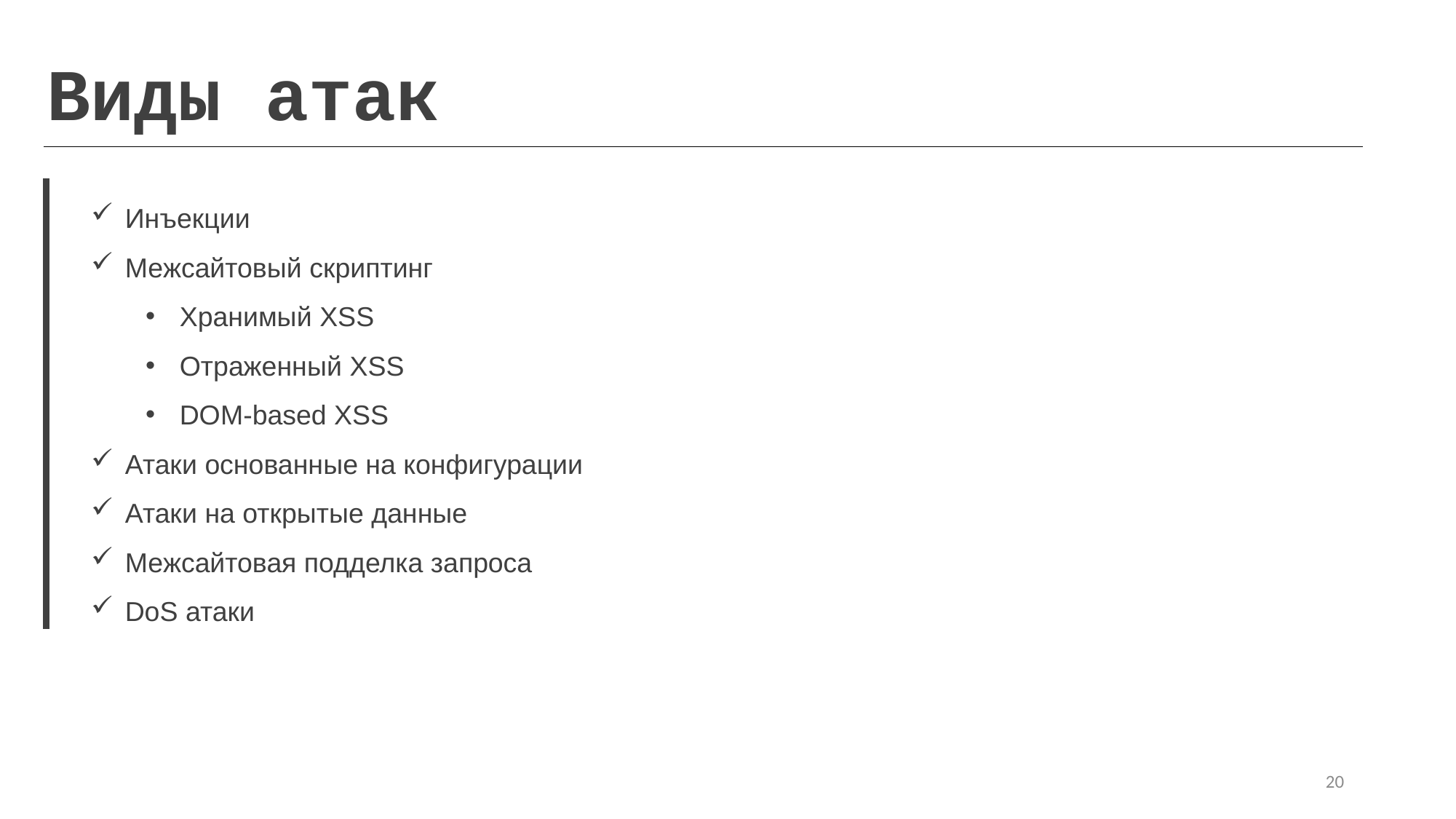

Виды атак

Инъекции
Межсайтовый скриптинг
Хранимый XSS
Отраженный XSS
DOM-based XSS
Атаки основанные на конфигурации
Атаки на открытые данные
Межсайтовая подделка запроса
DoS атаки

20